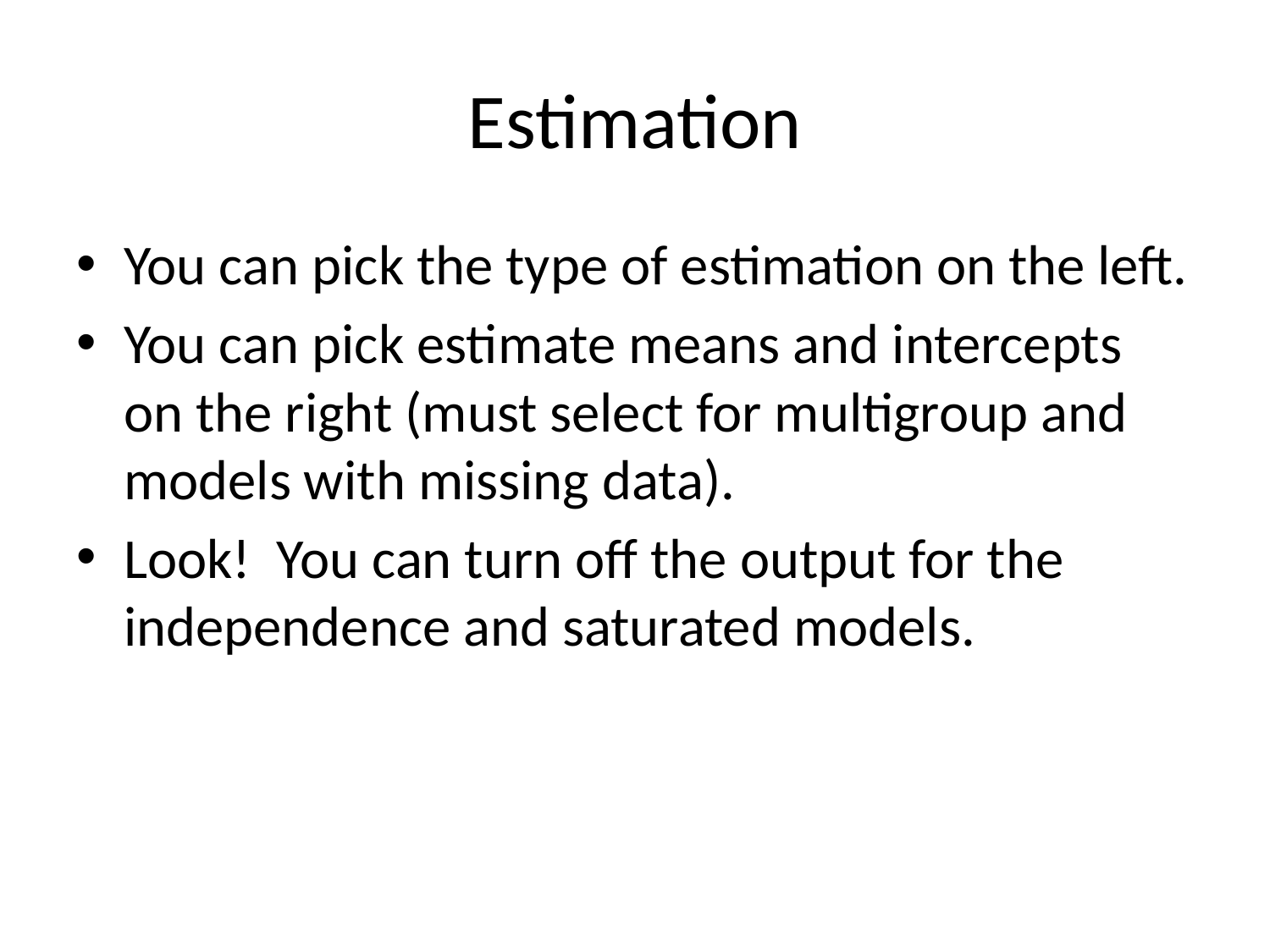

# Estimation
You can pick the type of estimation on the left.
You can pick estimate means and intercepts on the right (must select for multigroup and models with missing data).
Look!  You can turn off the output for the independence and saturated models.